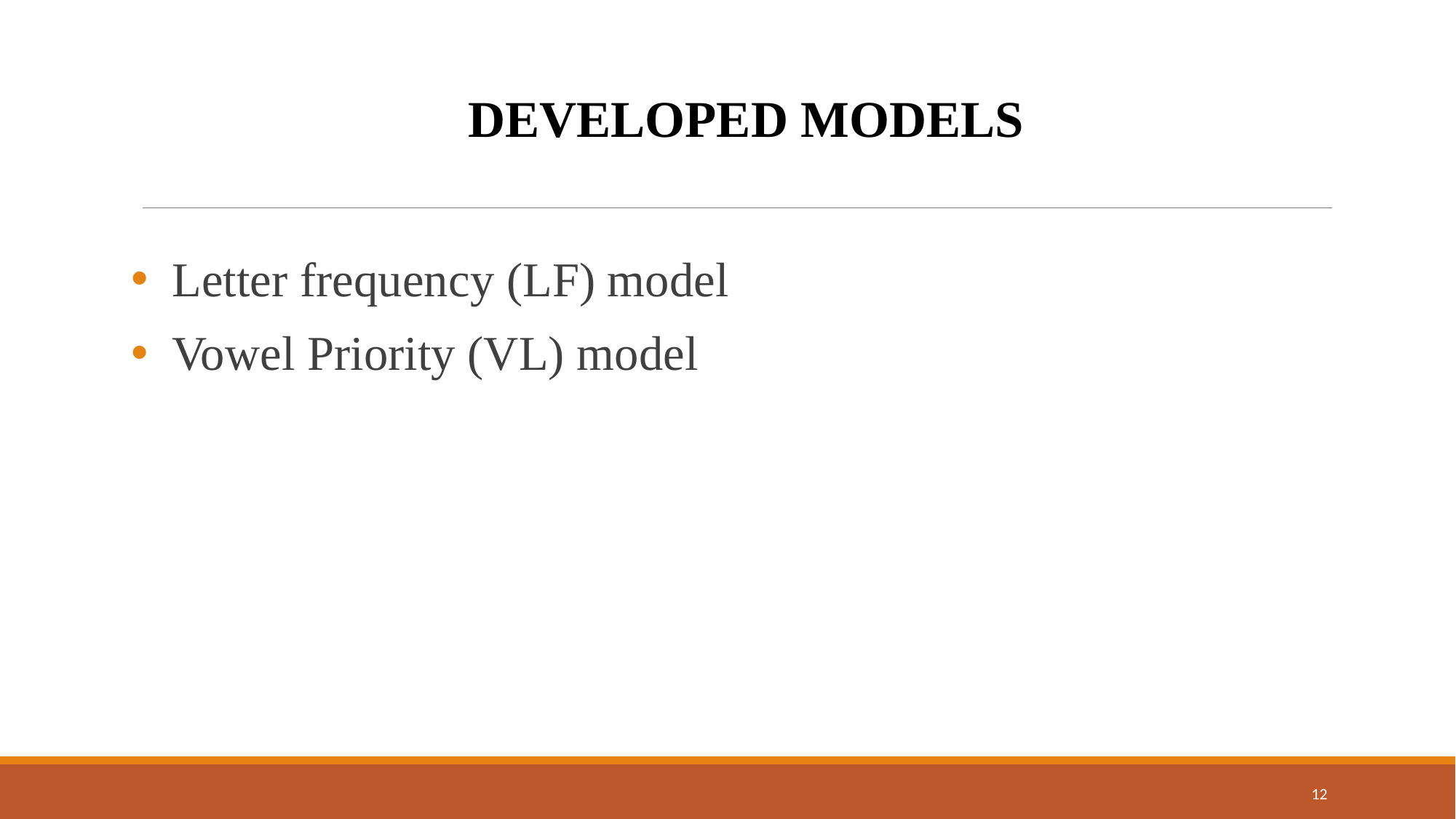

Developed Models
Letter frequency (LF) model
Vowel Priority (VL) model
12